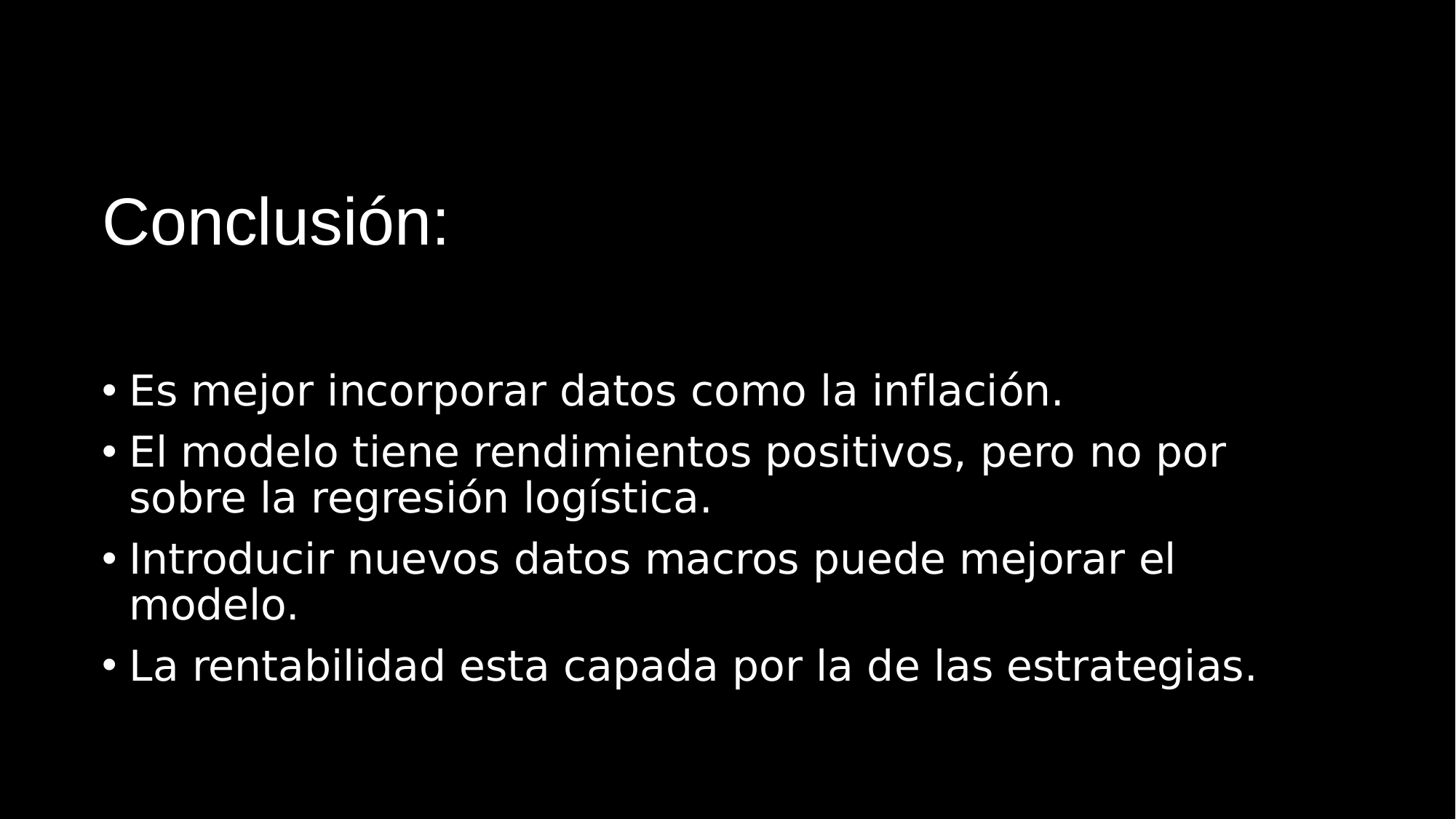

# Conclusión:
Es mejor incorporar datos como la inflación.
El modelo tiene rendimientos positivos, pero no por sobre la regresión logística.
Introducir nuevos datos macros puede mejorar el modelo.
La rentabilidad esta capada por la de las estrategias.